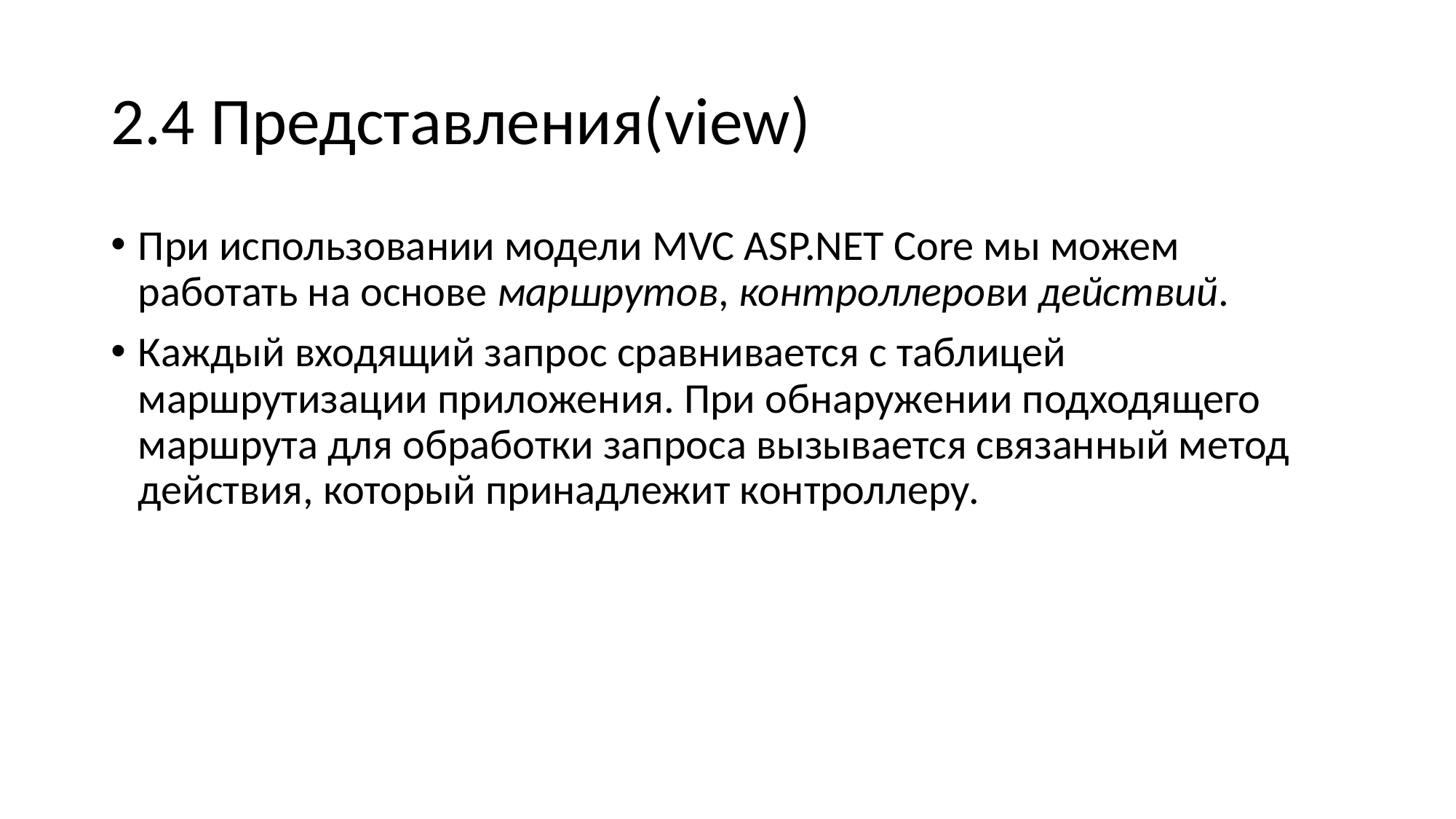

# 2.4 Представления(view)
При использовании модели MVC ASP.NET Core мы можем работать на основе маршрутов, контроллерови действий.
Каждый входящий запрос сравнивается с таблицей маршрутизации приложения. При обнаружении подходящего маршрута для обработки запроса вызывается связанный метод действия, который принадлежит контроллеру.